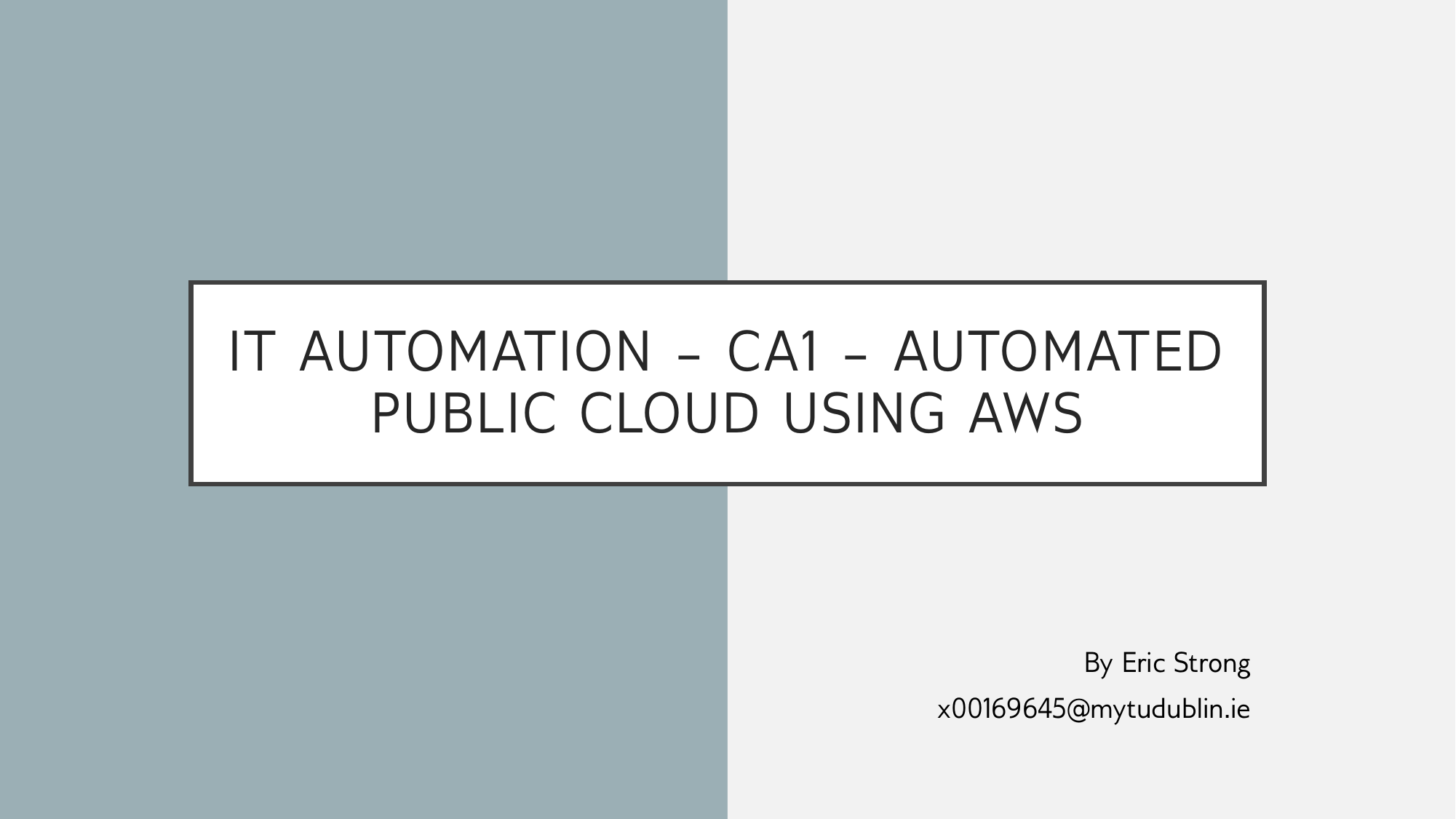

# IT Automation – CA1 – automated Public cloud using AWS
By Eric Strong
x00169645@mytudublin.ie